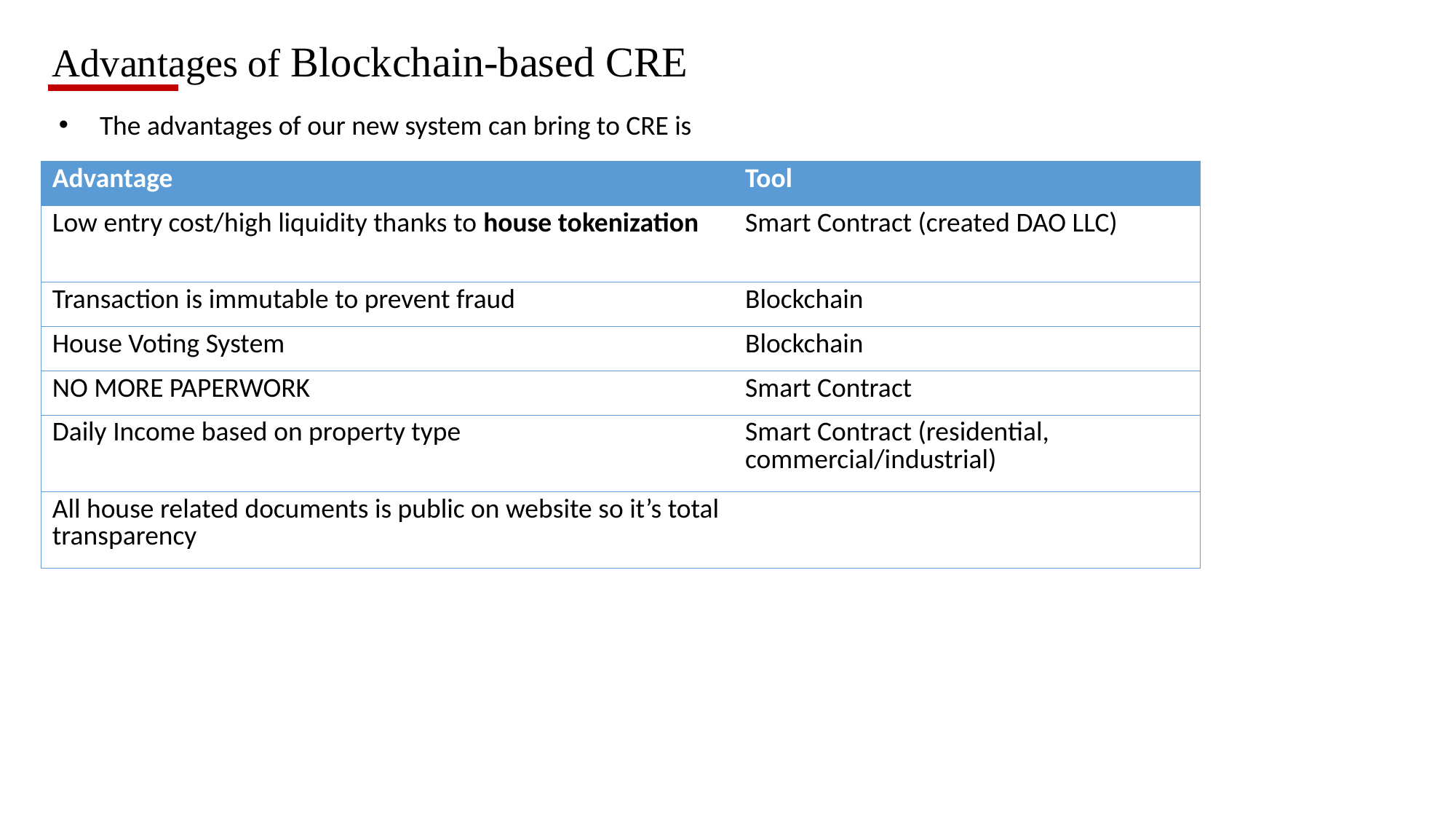

Advantages of Blockchain-based CRE
The advantages of our new system can bring to CRE is
| Advantage | Tool |
| --- | --- |
| Low entry cost/high liquidity thanks to house tokenization | Smart Contract (created DAO LLC) |
| Transaction is immutable to prevent fraud | Blockchain |
| House Voting System | Blockchain |
| NO MORE PAPERWORK | Smart Contract |
| Daily Income based on property type | Smart Contract (residential, commercial/industrial) |
| All house related documents is public on website so it’s total transparency |  |